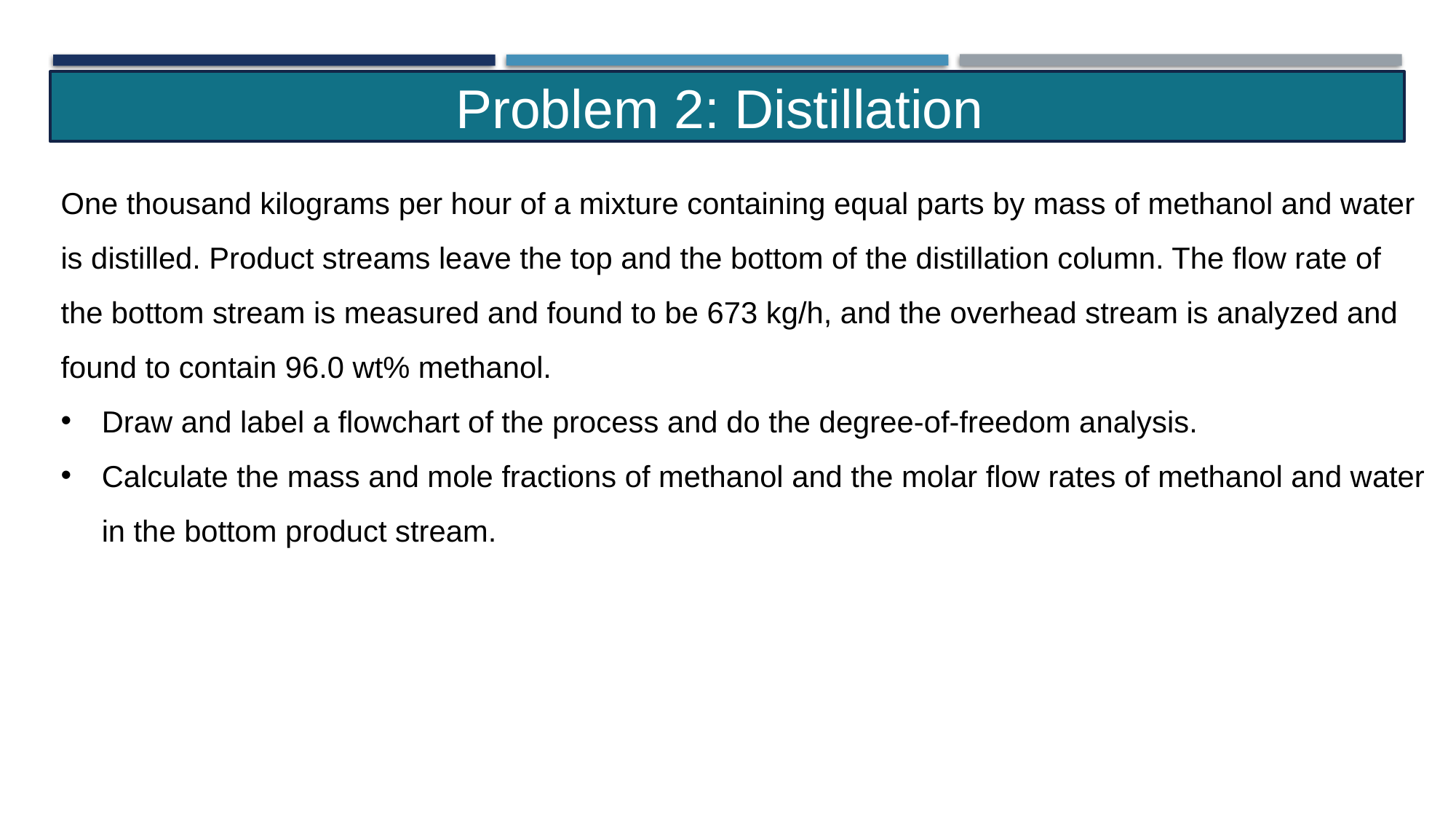

Problem 2: Distillation
One thousand kilograms per hour of a mixture containing equal parts by mass of methanol and water
is distilled. Product streams leave the top and the bottom of the distillation column. The flow rate of
the bottom stream is measured and found to be 673 kg/h, and the overhead stream is analyzed and
found to contain 96.0 wt% methanol.
Draw and label a flowchart of the process and do the degree-of-freedom analysis.
Calculate the mass and mole fractions of methanol and the molar flow rates of methanol and water in the bottom product stream.